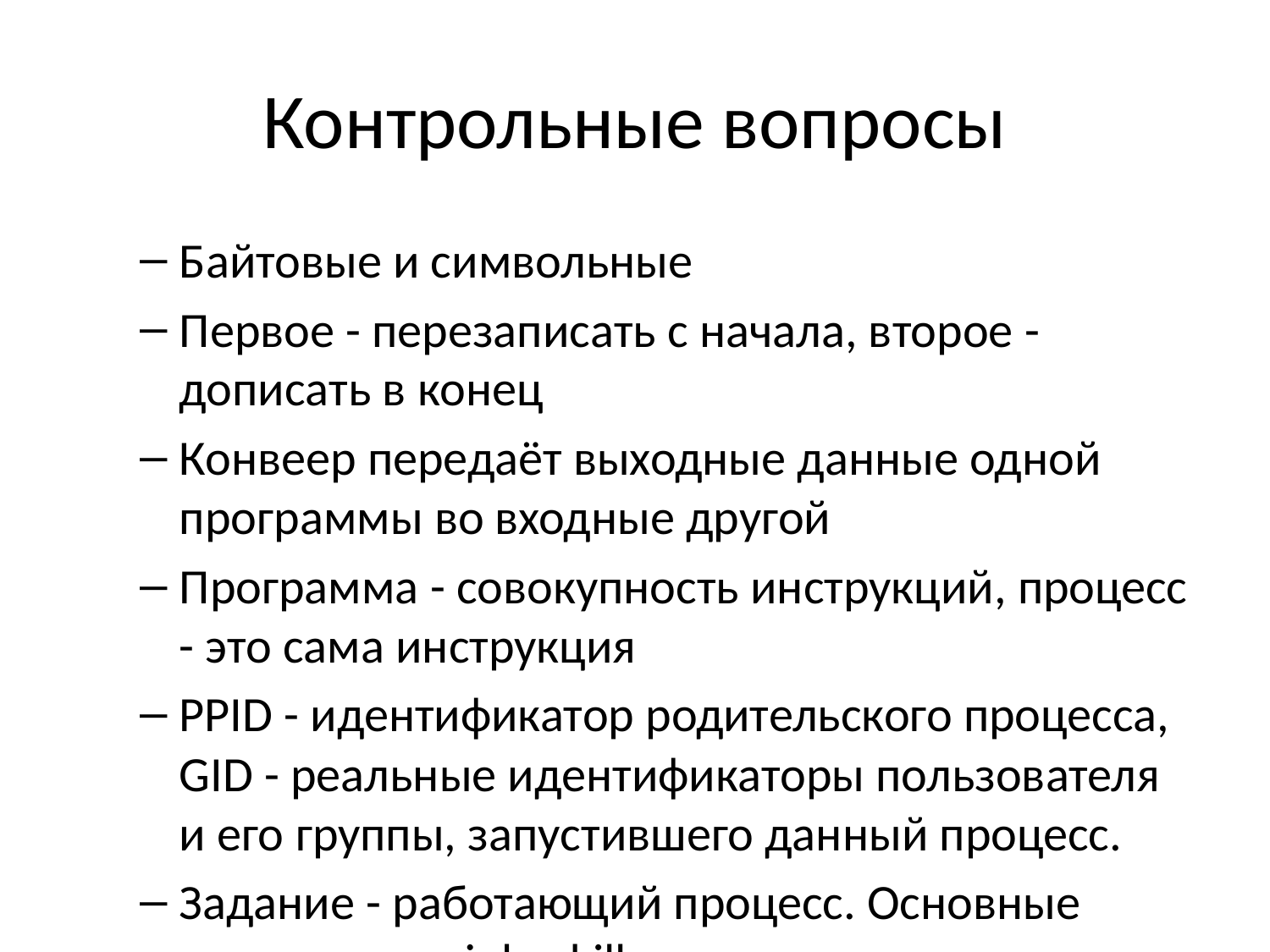

# Контрольные вопросы
Байтовые и символьные
Первое - перезаписать с начала, второе - дописать в конец
Конвеер передаёт выходные данные одной программы во входные другой
Программа - совокупность инструкций, процесс - это сама инструкция
PPID - идентификатор родительского процесса, GID - реальные идентификаторы пользователя и его группы, запустившего данный процесс.
Задание - работающий процесс. Основные команды: ps, jobs, kill.
Показывают информацию о процессах в реальном времени, выводят данные о потреблении системных ресурсов и позволяют искать, останавливать и управлять процессы.
find
find / -type f -exec grep -i -H “content” {} ; - поиск файлов содержащих “content”
kill